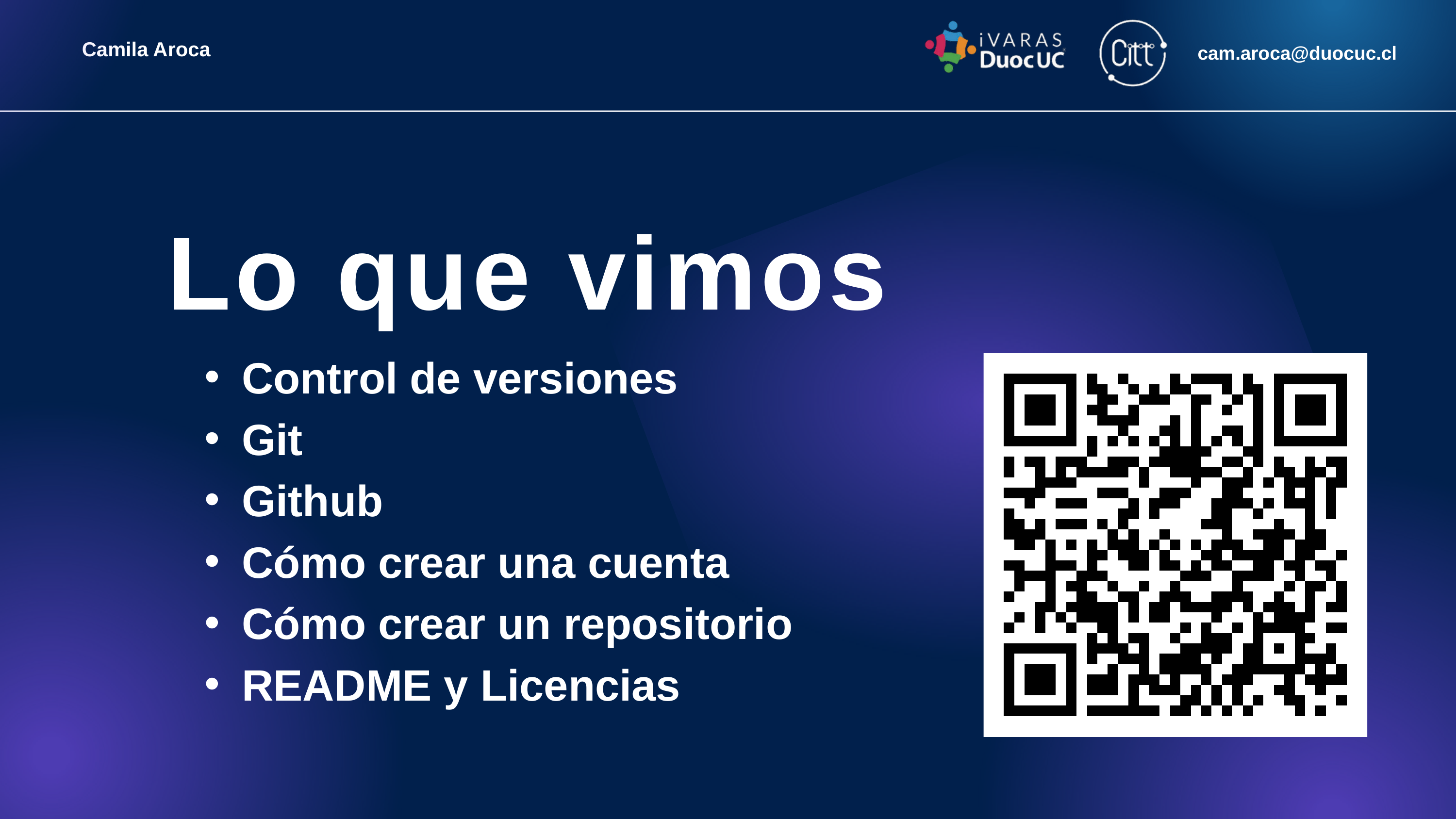

Camila Aroca
cam.aroca@duocuc.cl

Lo que vimos
Control de versiones
Git
Github
Cómo crear una cuenta
Cómo crear un repositorio
README y Licencias